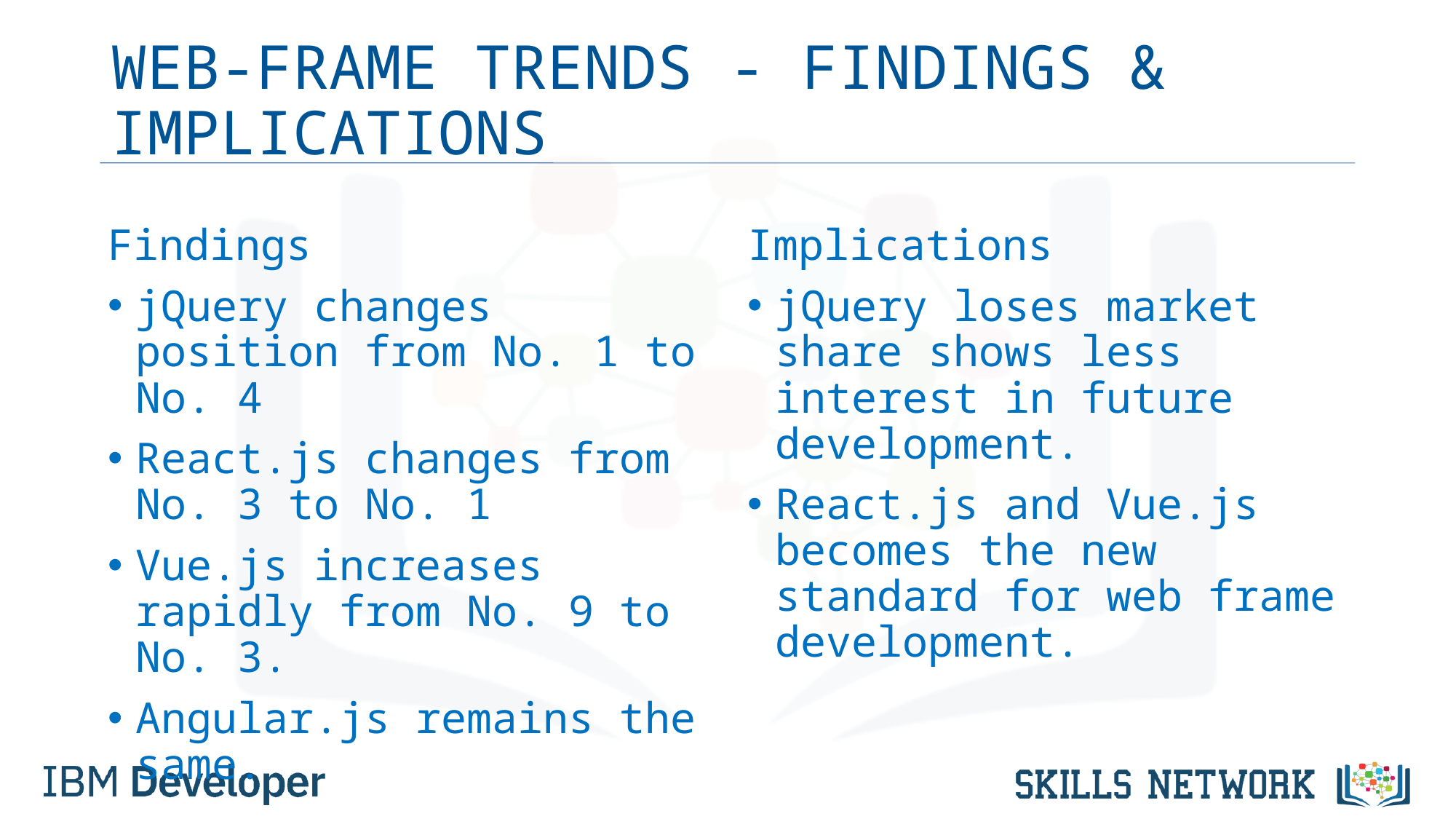

# WEB-FRAME TRENDS - FINDINGS & IMPLICATIONS
Findings
jQuery changes position from No. 1 to No. 4
React.js changes from No. 3 to No. 1
Vue.js increases rapidly from No. 9 to No. 3.
Angular.js remains the same.

Implications
jQuery loses market share shows less interest in future development.
React.js and Vue.js becomes the new standard for web frame development.